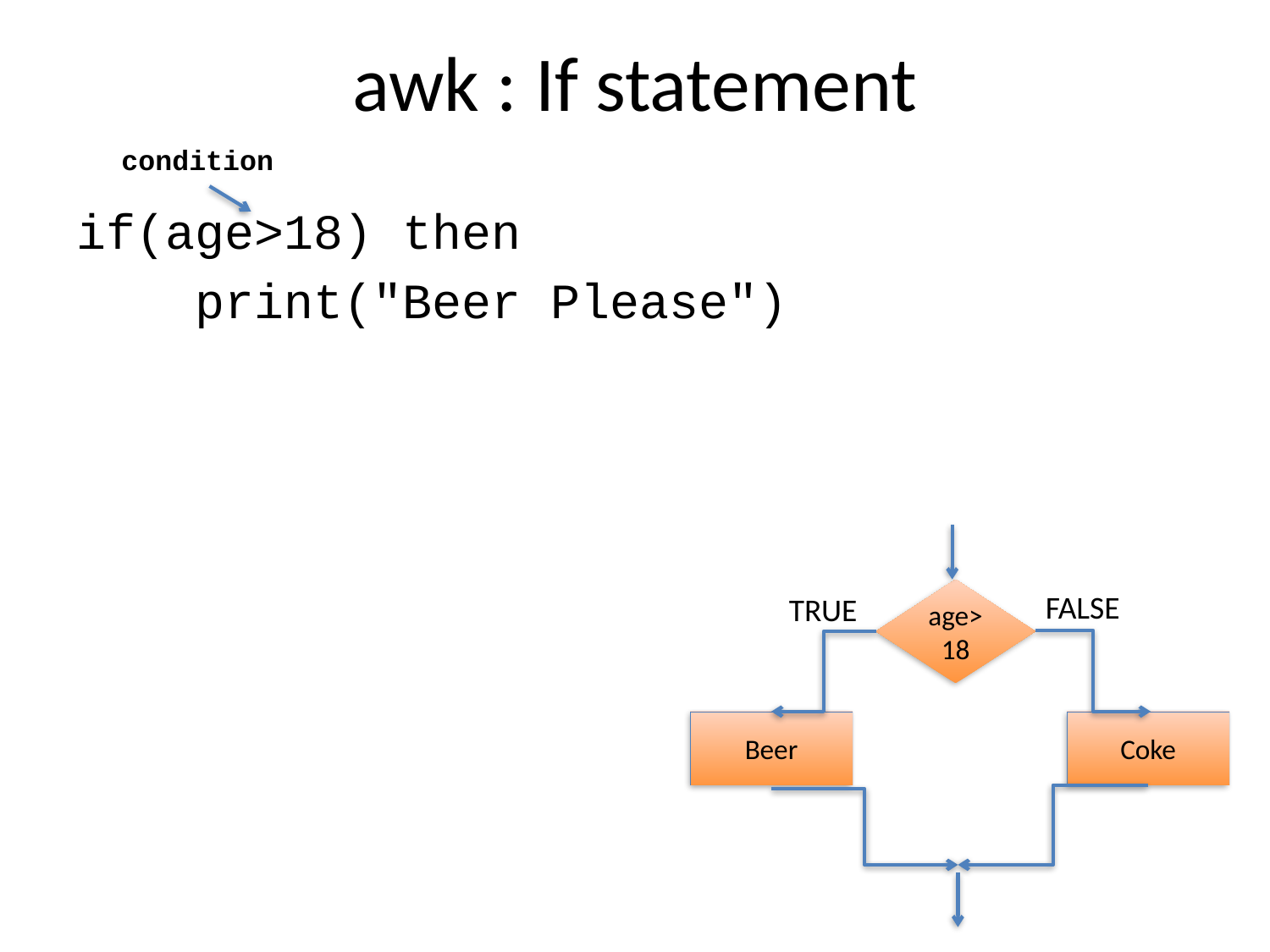

# awk : If statement
condition
if(age>18) then
    print("Beer Please")

age>18
Beer
Coke
FALSE
TRUE